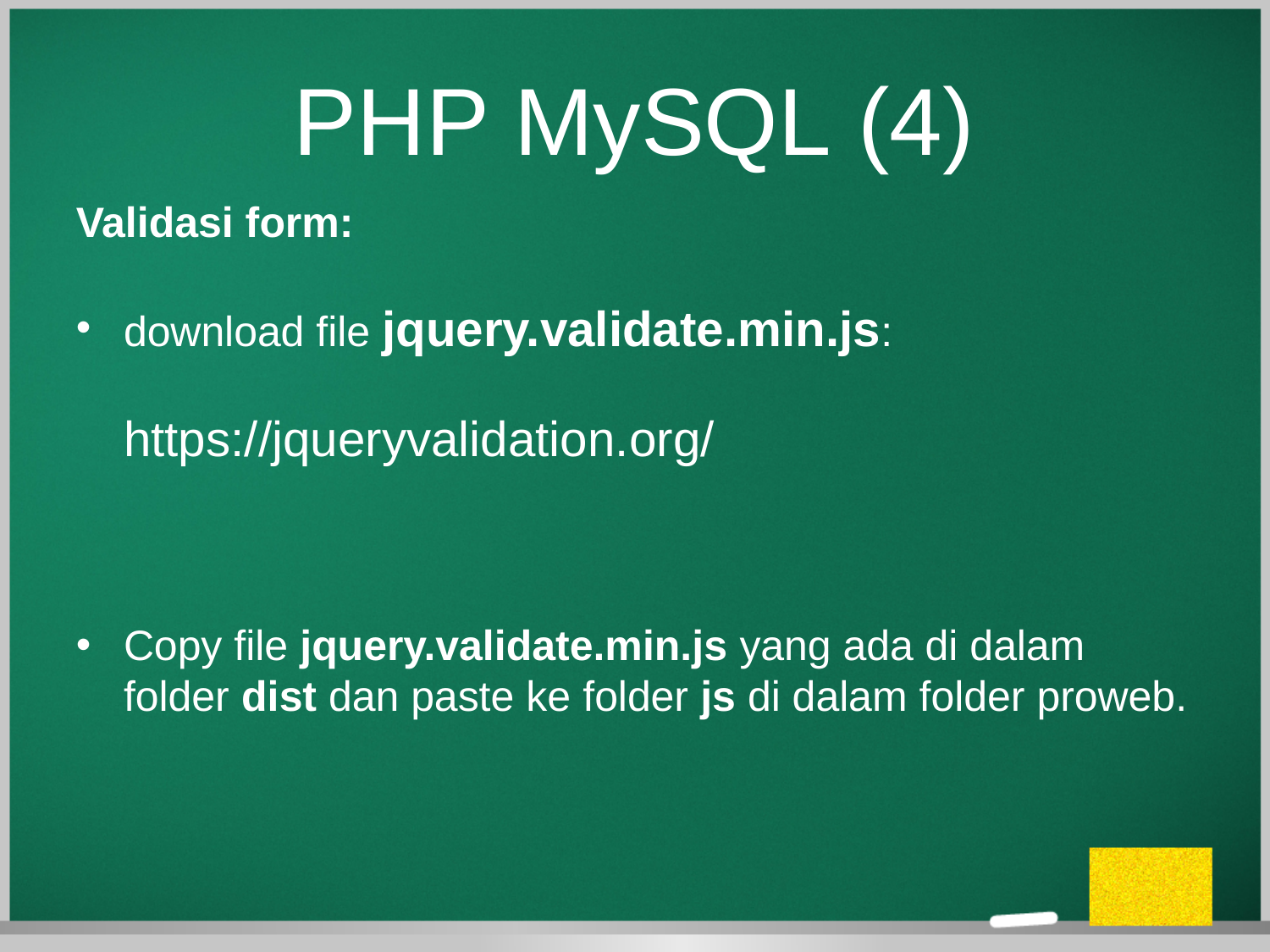

PHP MySQL (4)
Validasi form:

download file jquery.validate.min.js:
https://jqueryvalidation.org/

Copy file jquery.validate.min.js yang ada di dalam folder dist dan paste ke folder js di dalam folder proweb.